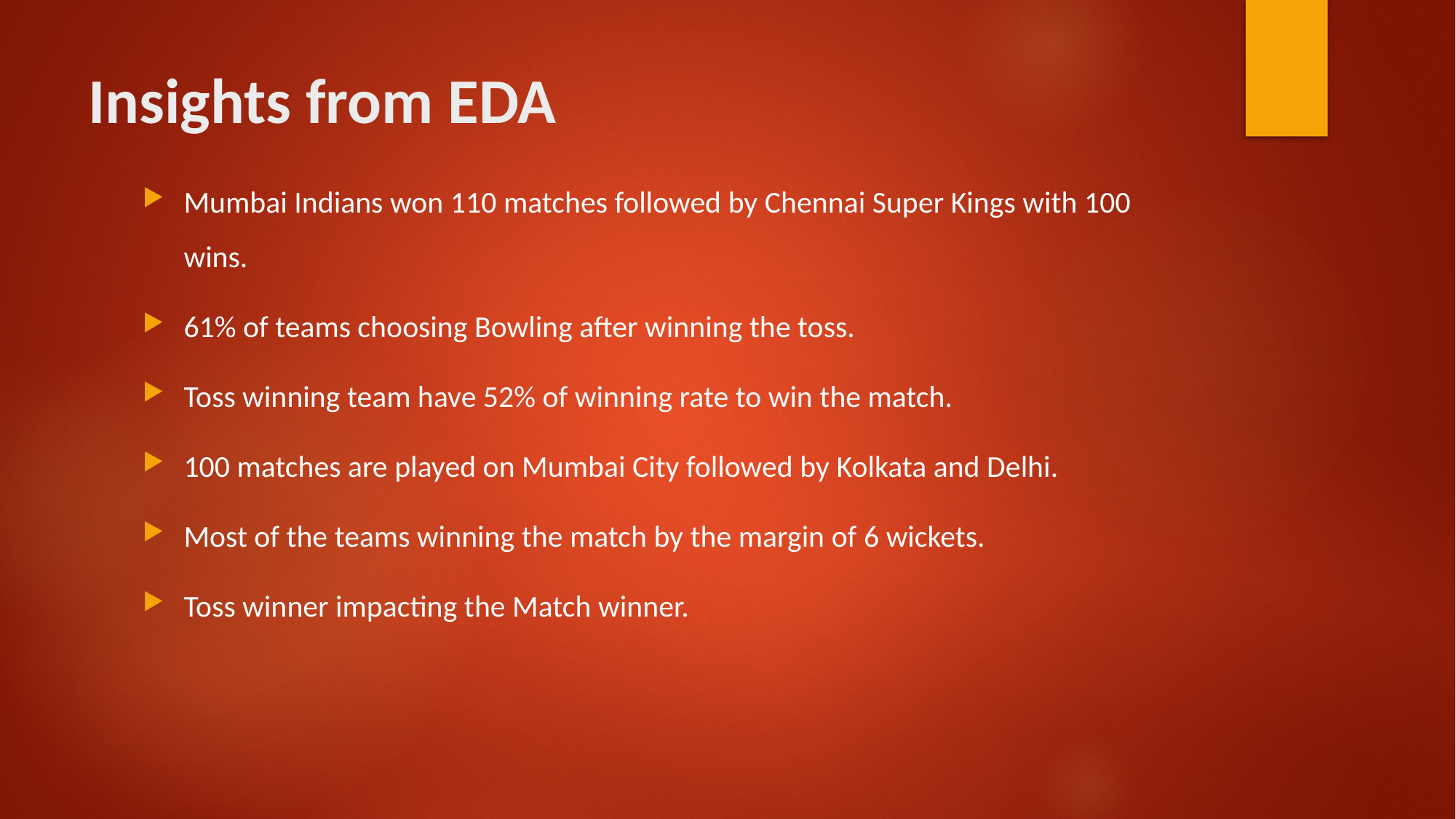

# Insights from EDA
Mumbai Indians won 110 matches followed by Chennai Super Kings with 100 wins.
61% of teams choosing Bowling after winning the toss.
Toss winning team have 52% of winning rate to win the match.
100 matches are played on Mumbai City followed by Kolkata and Delhi.
Most of the teams winning the match by the margin of 6 wickets.
Toss winner impacting the Match winner.